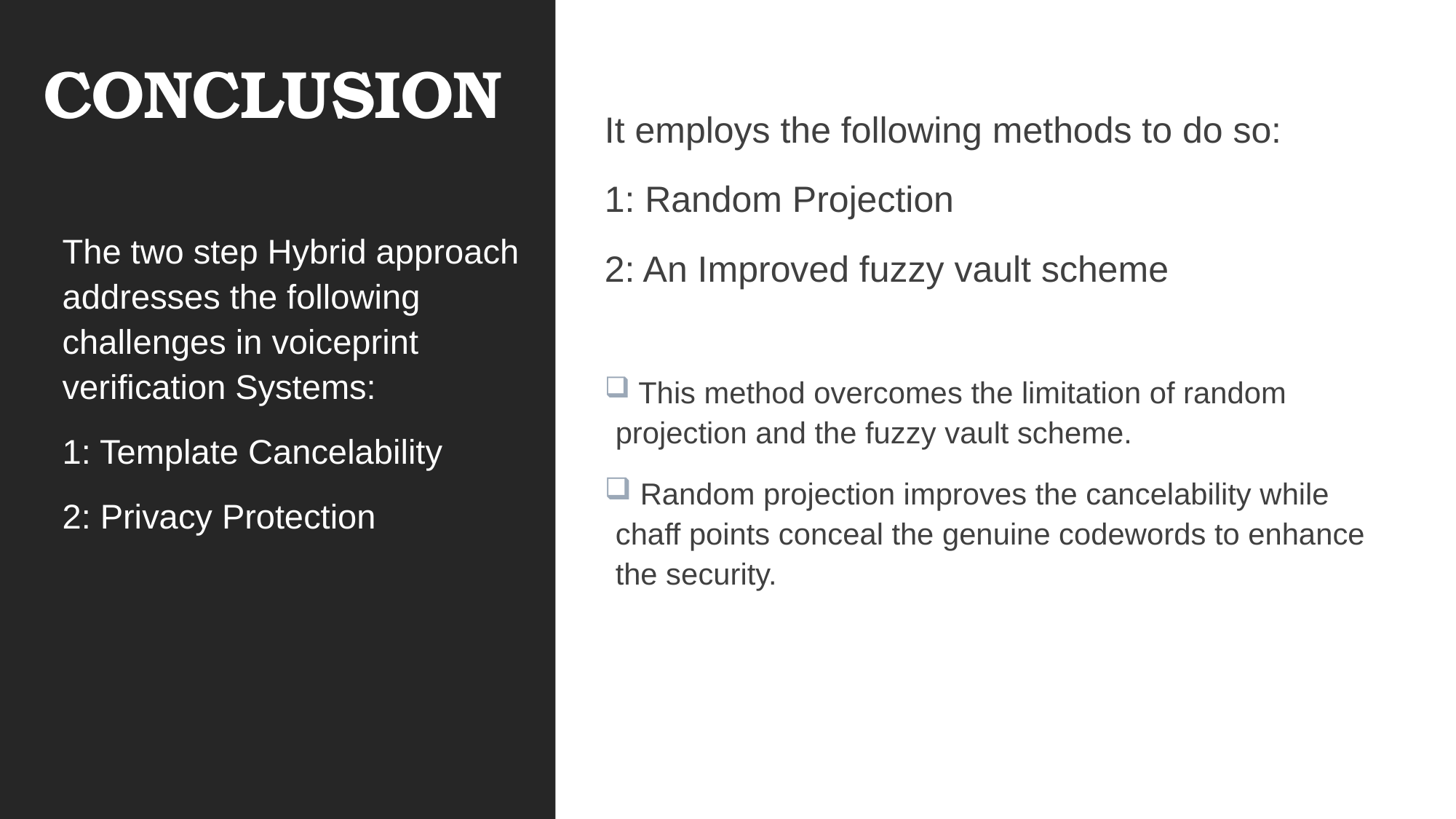

# CONCLUSION
It employs the following methods to do so:
1: Random Projection
2: An Improved fuzzy vault scheme

 This method overcomes the limitation of random projection and the fuzzy vault scheme.
 Random projection improves the cancelability while chaff points conceal the genuine codewords to enhance the security.

The two step Hybrid approach addresses the following challenges in voiceprint verification Systems:
1: Template Cancelability
2: Privacy Protection